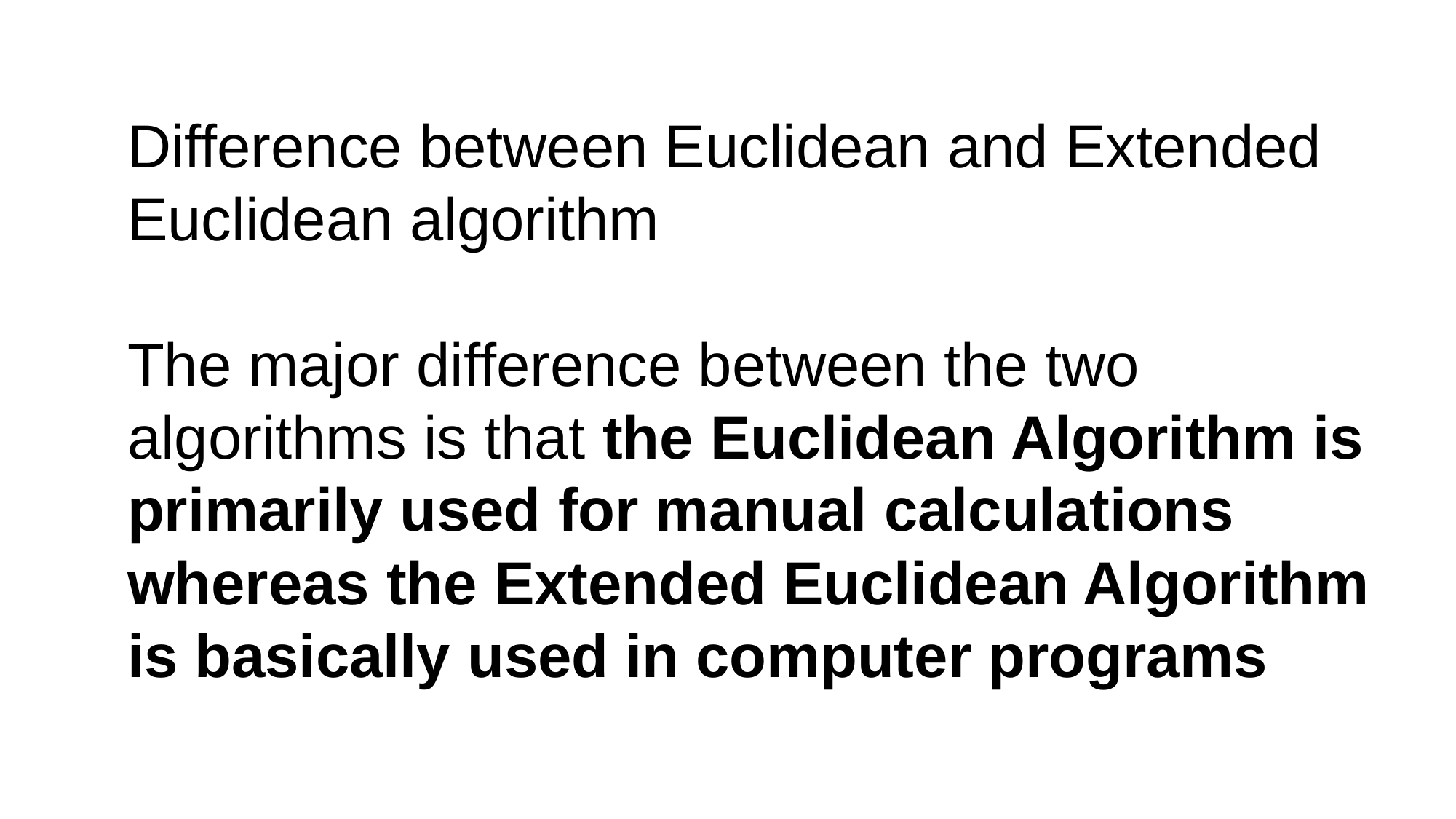

Difference between Euclidean and Extended Euclidean algorithm

The major difference between the two algorithms is that the Euclidean Algorithm is primarily used for manual calculations whereas the Extended Euclidean Algorithm is basically used in computer programs